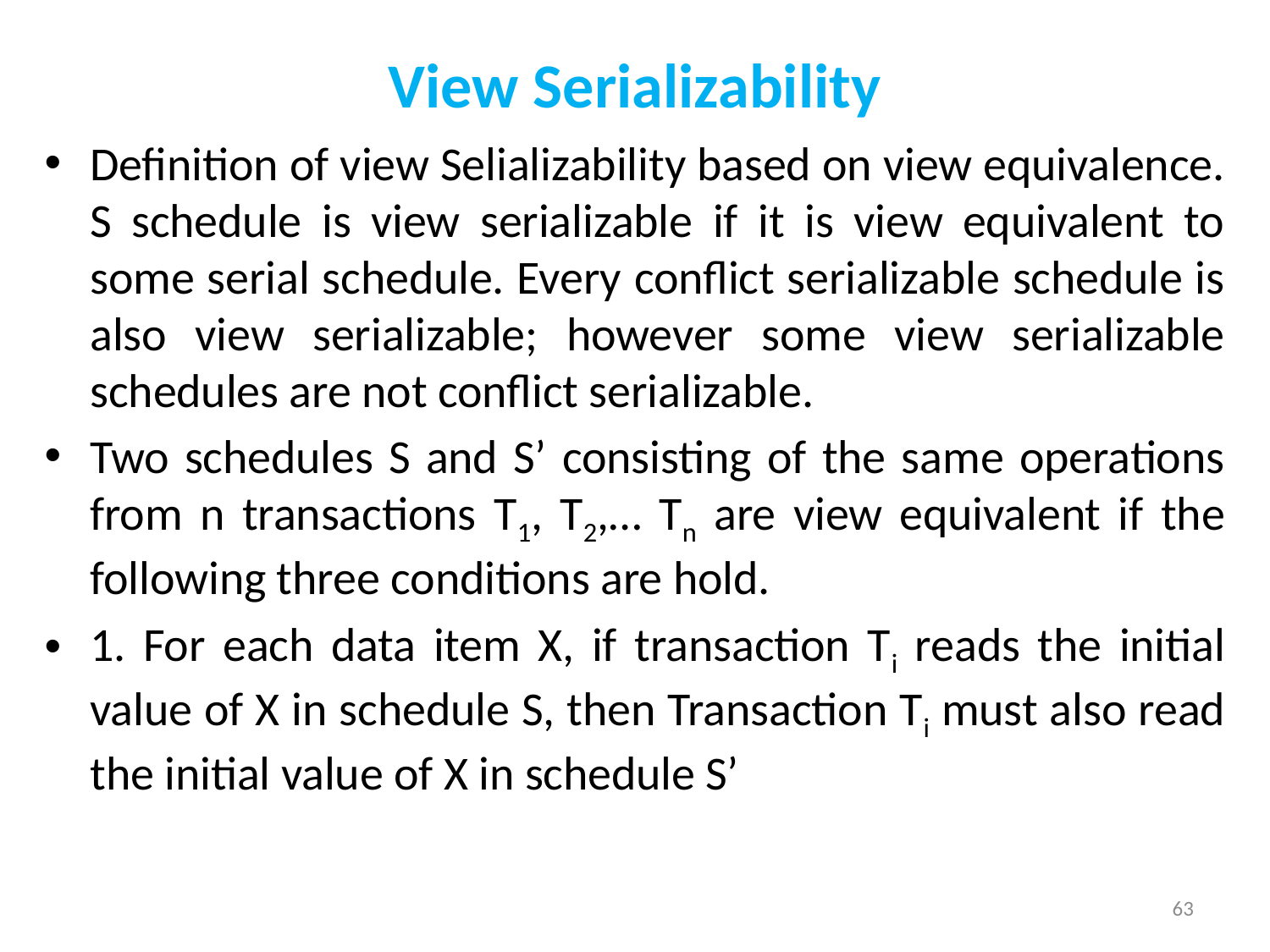

# View Serializability
Definition of view Selializability based on view equivalence. S schedule is view serializable if it is view equivalent to some serial schedule. Every conflict serializable schedule is also view serializable; however some view serializable schedules are not conflict serializable.
Two schedules S and S’ consisting of the same operations from n transactions T1, T2,… Tn are view equivalent if the following three conditions are hold.
1. For each data item X, if transaction Ti reads the initial value of X in schedule S, then Transaction Ti must also read the initial value of X in schedule S’

63